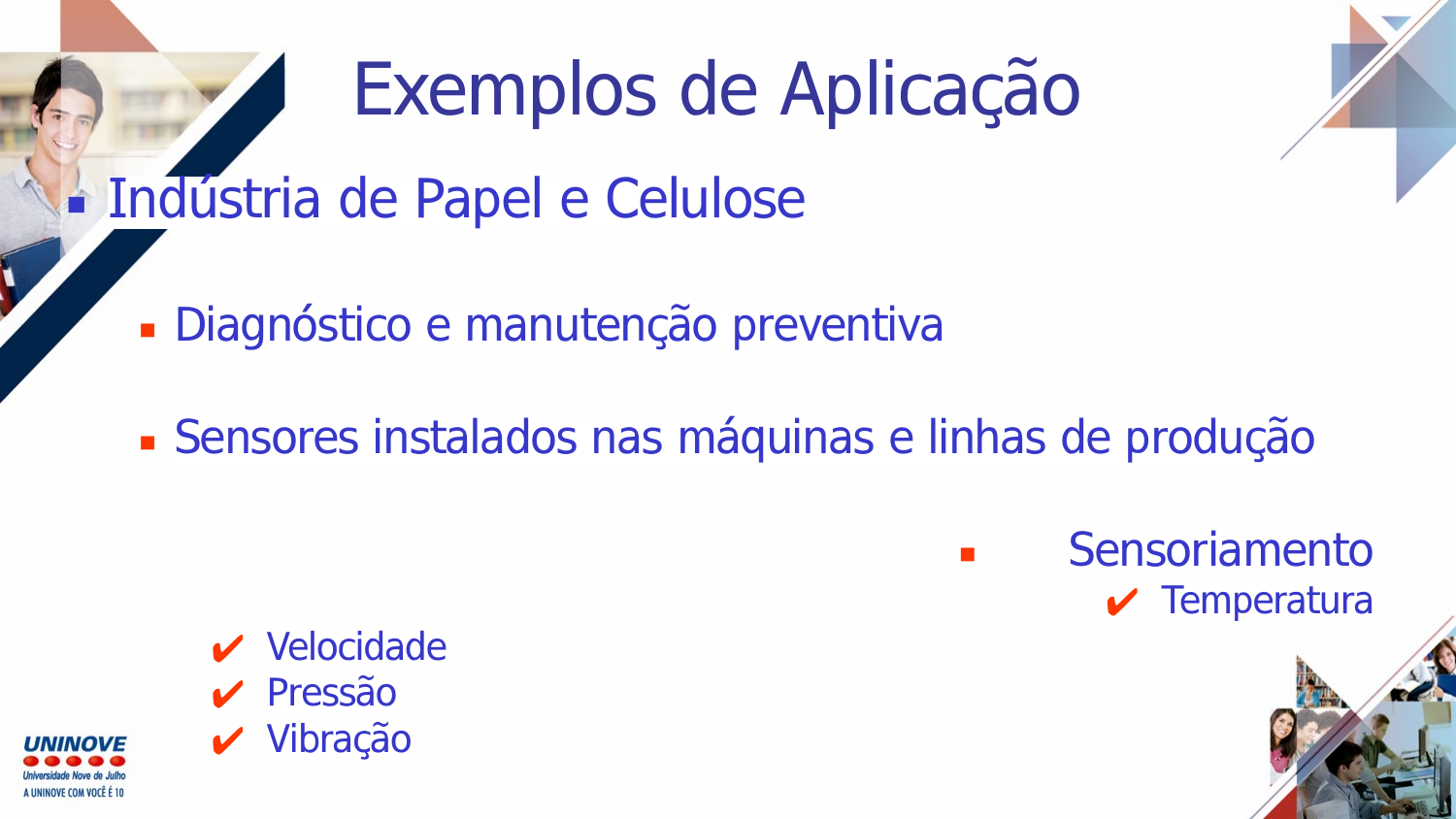

Exemplos de Aplicação
Indústria de Papel e Celulose

Diagnóstico e manutenção preventiva

Sensores instalados nas máquinas e linhas de produção

Sensoriamento
Temperatura
Velocidade
Pressão
Vibração